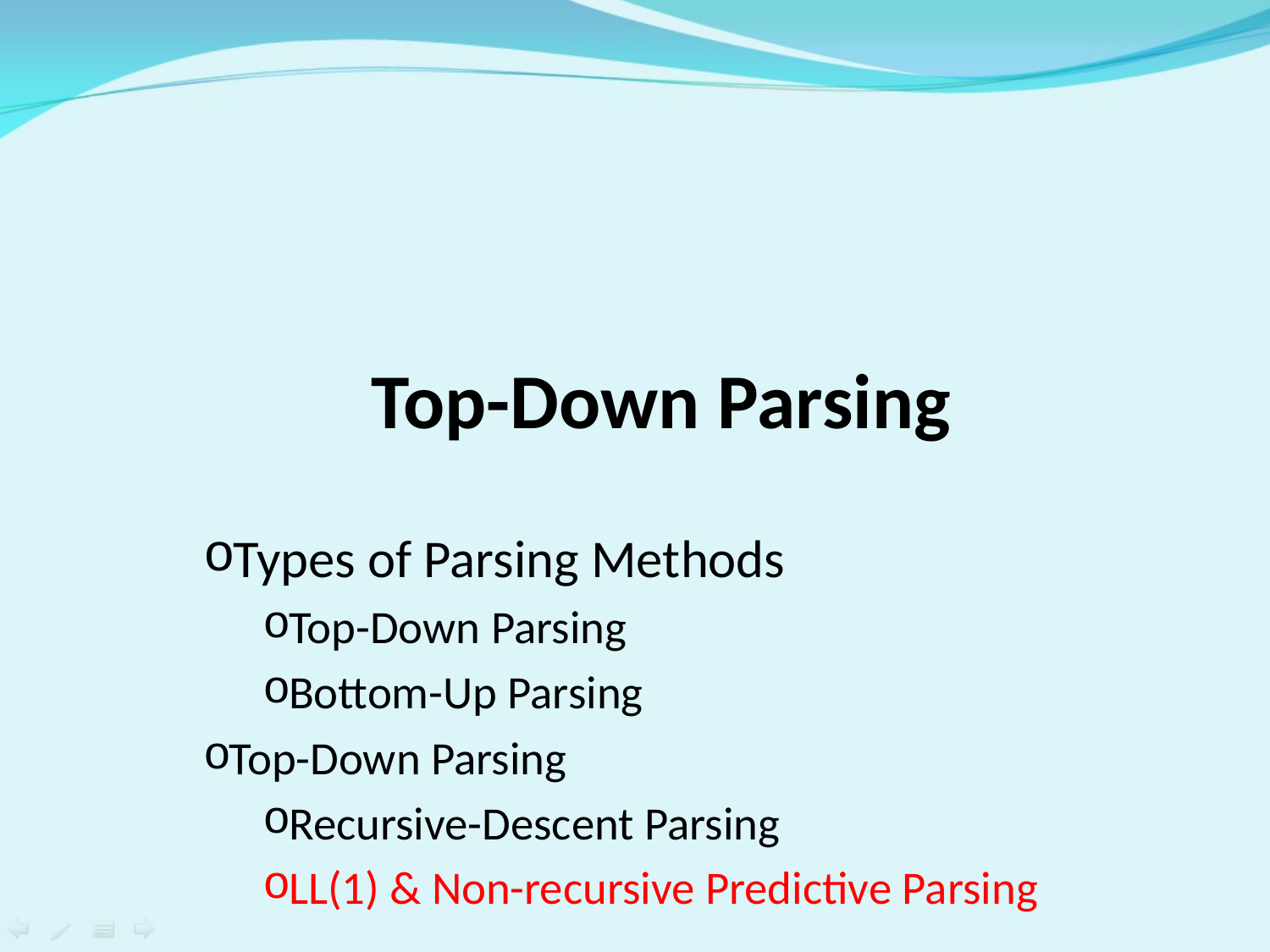

# Top-Down Parsing
Types of Parsing Methods
Top-Down Parsing
Bottom-Up Parsing
Top-Down Parsing
Recursive-Descent Parsing
LL(1) & Non-recursive Predictive Parsing